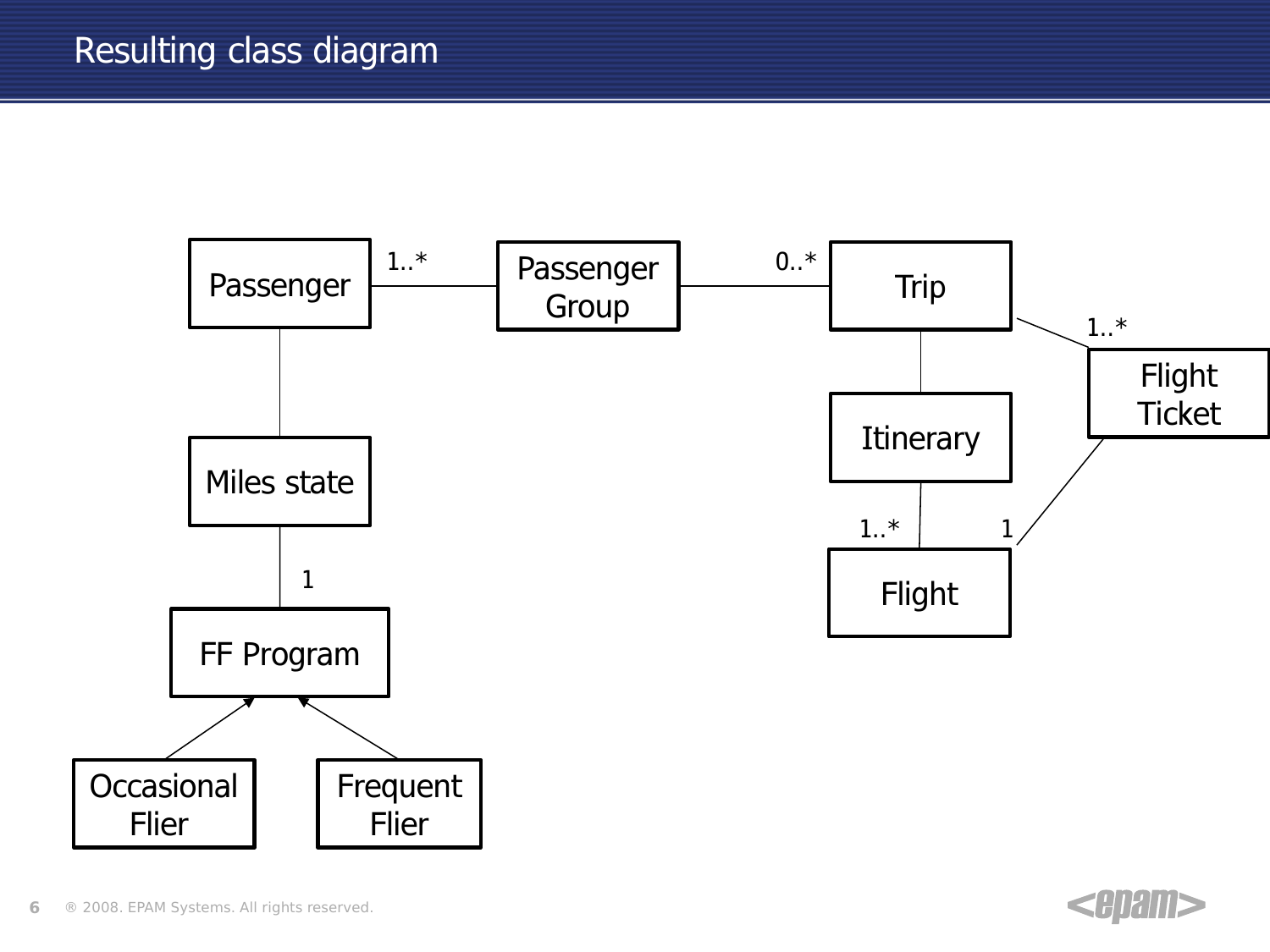

# Resulting class diagram
0..*
Passenger
1..*
Passenger
Group
Trip
1..*
Flight Ticket
Itinerary
Miles state
1..*
1
Flight
1
FF Program
OccasionalFlier
FrequentFlier
6